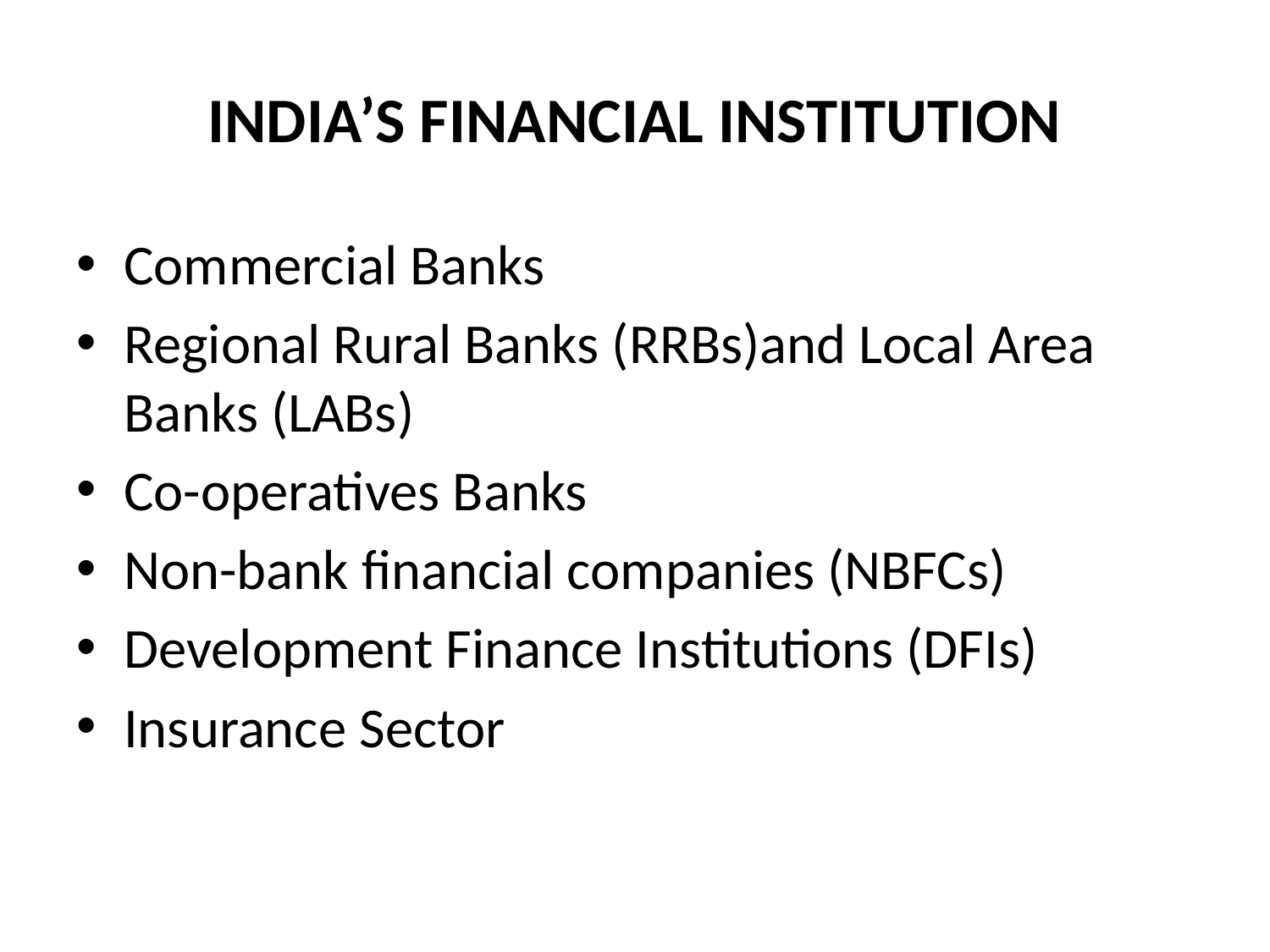

# INDIA’S FINANCIAL INSTITUTION
Commercial Banks
Regional Rural Banks (RRBs)and Local Area Banks (LABs)
Co-operatives Banks
Non-bank financial companies (NBFCs)
Development Finance Institutions (DFIs)
Insurance Sector